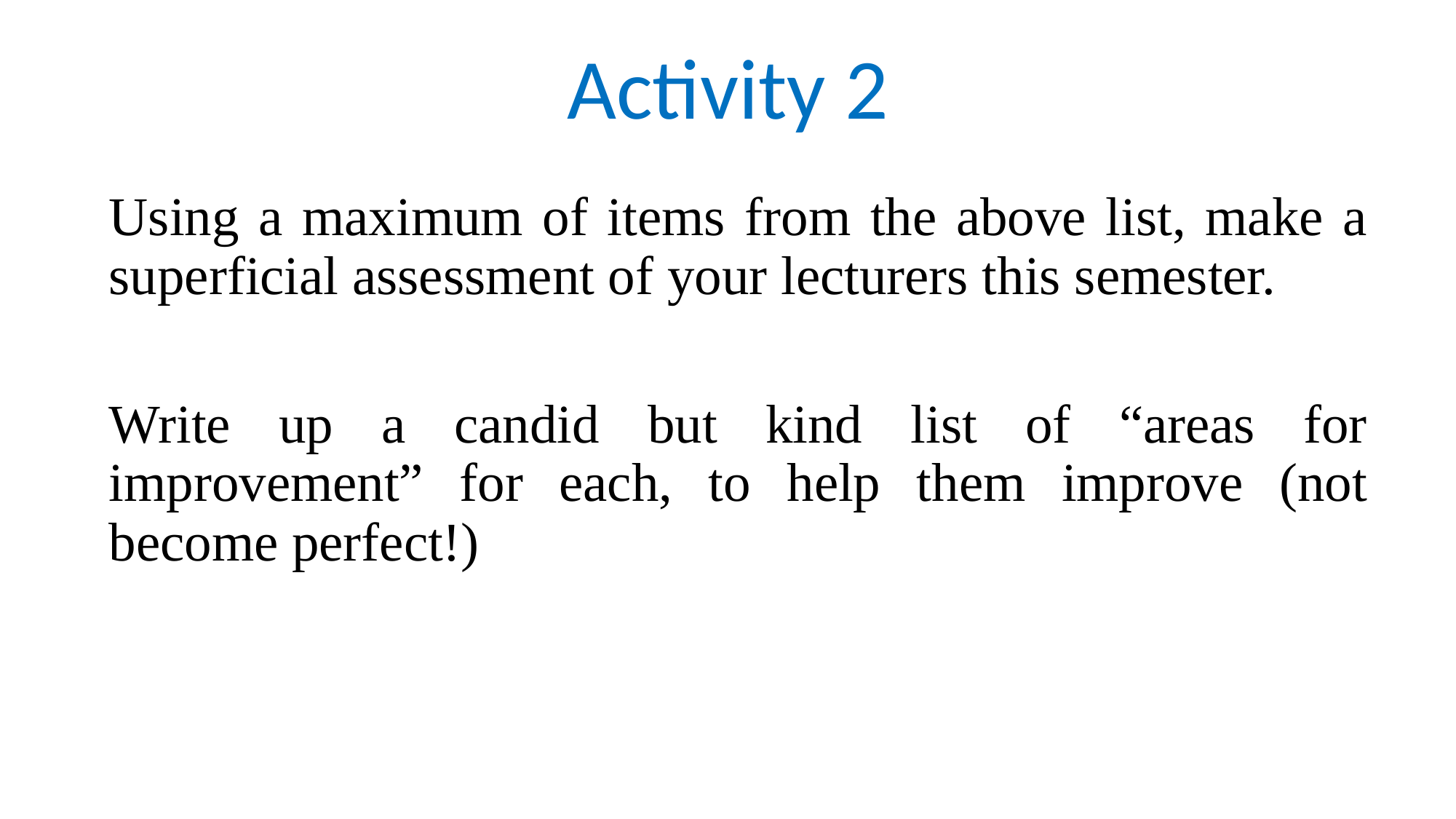

Activity 2

Using a maximum of items from the above list, make a superficial assessment of your lecturers this semester.

Write up a candid but kind list of “areas for improvement” for each, to help them improve (not become perfect!)